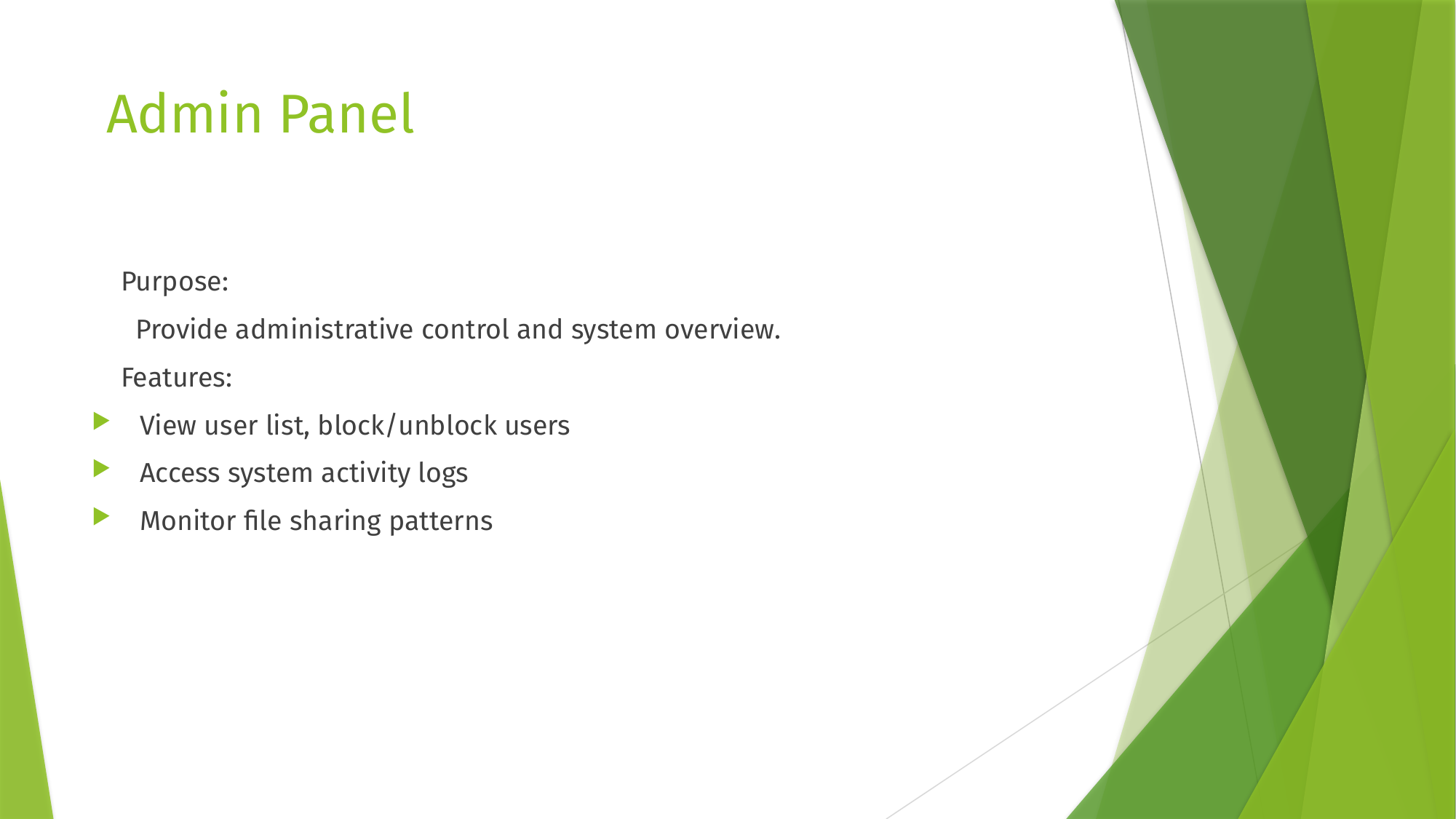

# Admin Panel
    Purpose:
      Provide administrative control and system overview.
    Features:
 View user list, block/unblock users
 Access system activity logs
 Monitor file sharing patterns